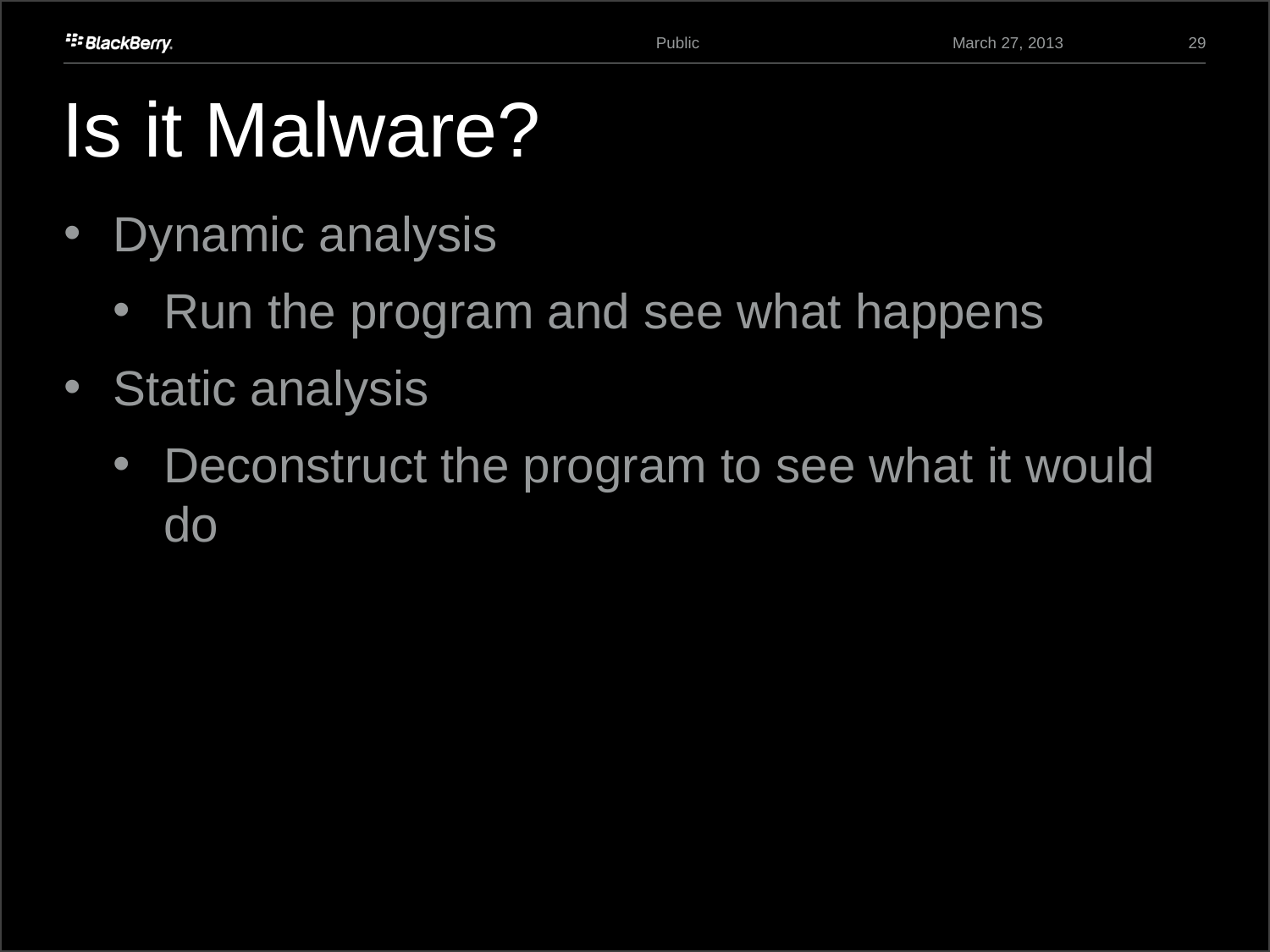

29
March 27, 2013
# Is it Malware?
Dynamic analysis
Run the program and see what happens
Static analysis
Deconstruct the program to see what it would do